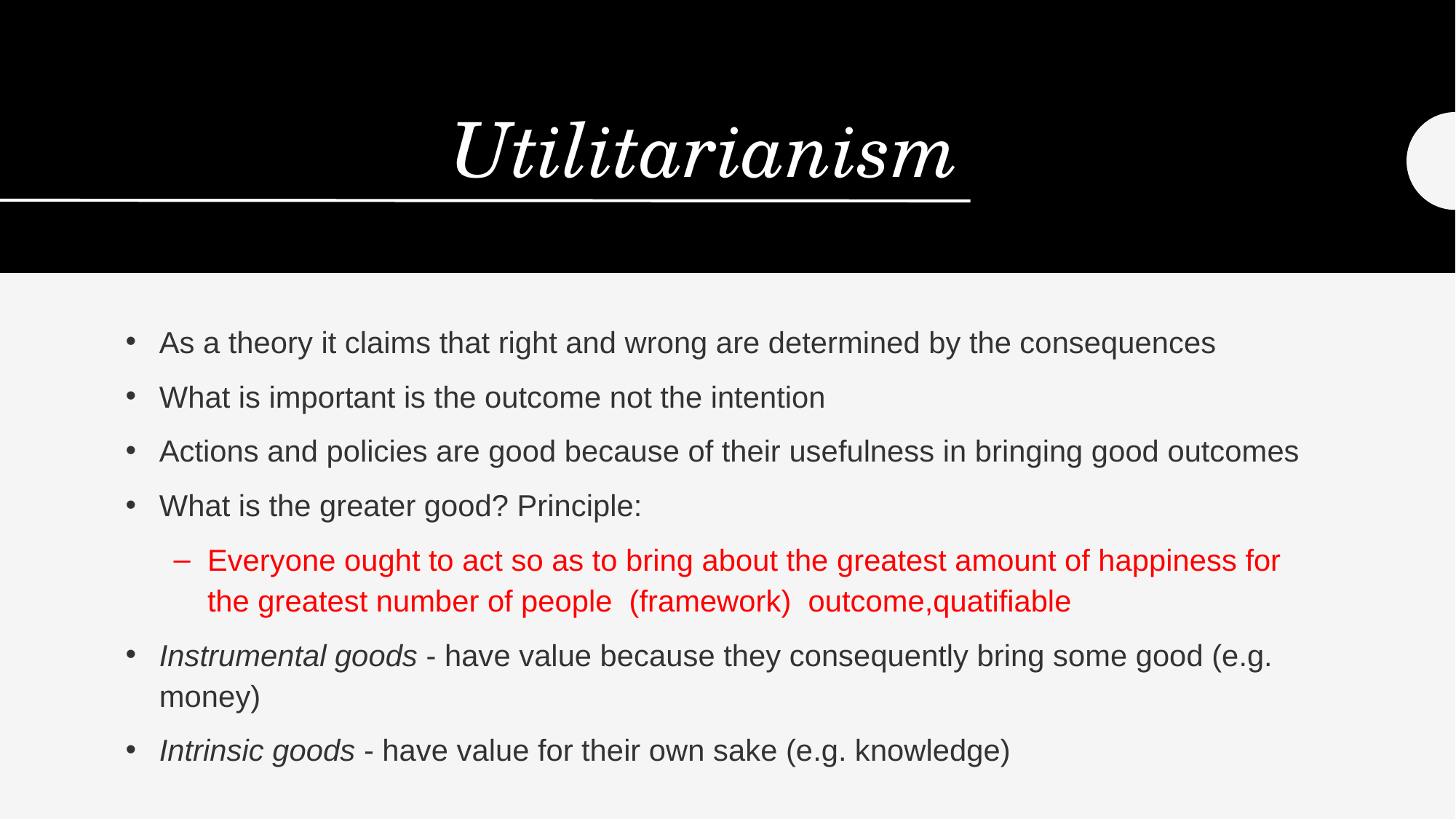

# Utilitarianism

As a theory it claims that right and wrong are determined by the consequences
What is important is the outcome not the intention
Actions and policies are good because of their usefulness in bringing good outcomes
What is the greater good? Principle:
Everyone ought to act so as to bring about the greatest amount of happiness for the greatest number of people  (framework)  outcome,quatifiable
Instrumental goods - have value because they consequently bring some good (e.g. money)
Intrinsic goods - have value for their own sake (e.g. knowledge)